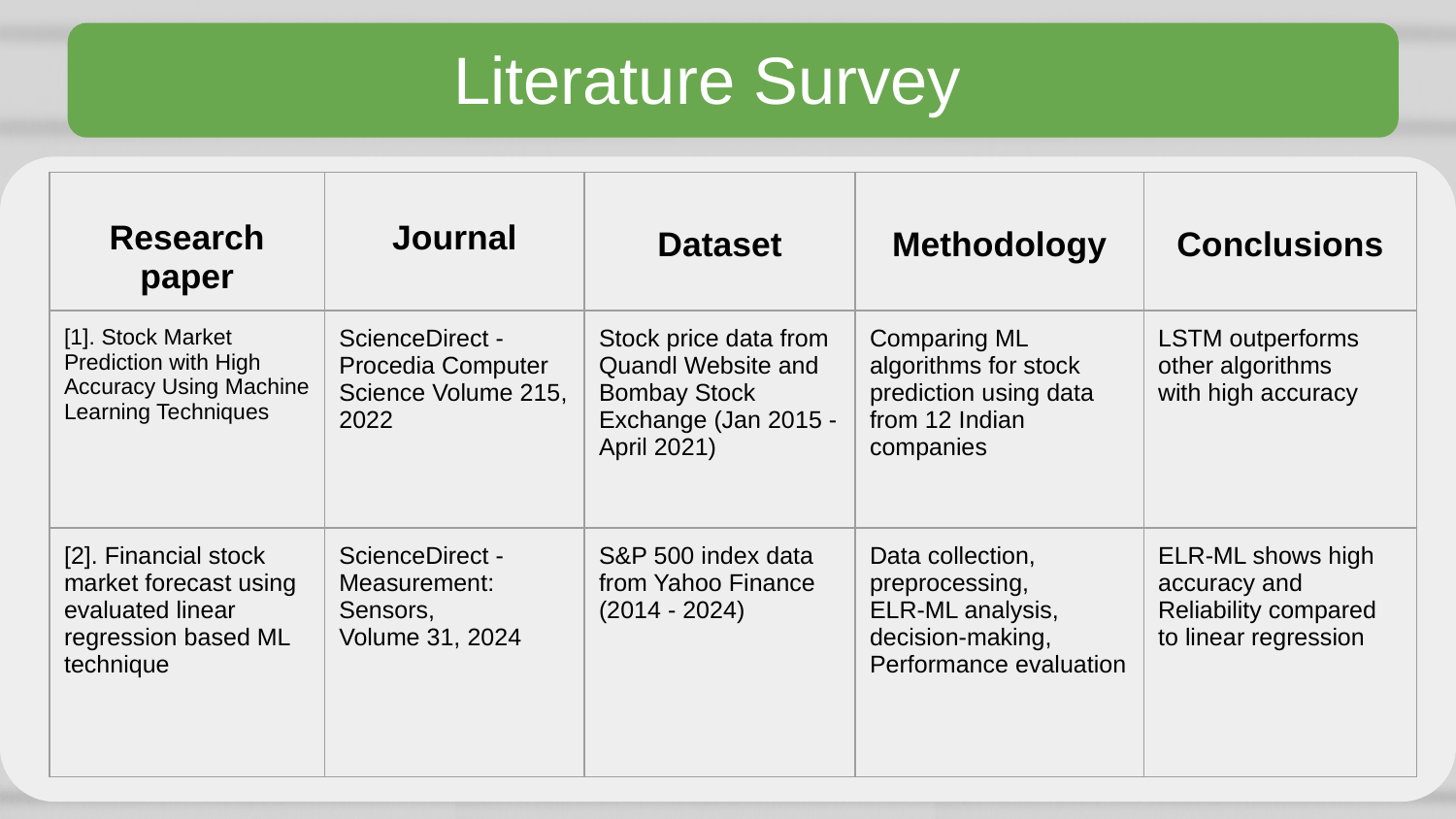

Literature Survey

| Research paper | Journal | Dataset | Methodology | Conclusions |
| --- | --- | --- | --- | --- |
| [1]. Stock Market Prediction with High Accuracy Using Machine Learning Techniques | ScienceDirect - Procedia Computer Science Volume 215, 2022 | Stock price data from Quandl Website and Bombay Stock Exchange (Jan 2015 - April 2021) | Comparing ML algorithms for stock prediction using data from 12 Indian companies | LSTM outperforms other algorithms with high accuracy |
| [2]. Financial stock market forecast using evaluated linear regression based ML technique | ScienceDirect - Measurement: Sensors, Volume 31, 2024 | S&P 500 index data from Yahoo Finance (2014 - 2024) | Data collection, preprocessing, ELR-ML analysis, decision-making, Performance evaluation | ELR-ML shows high accuracy and Reliability compared to linear regression |